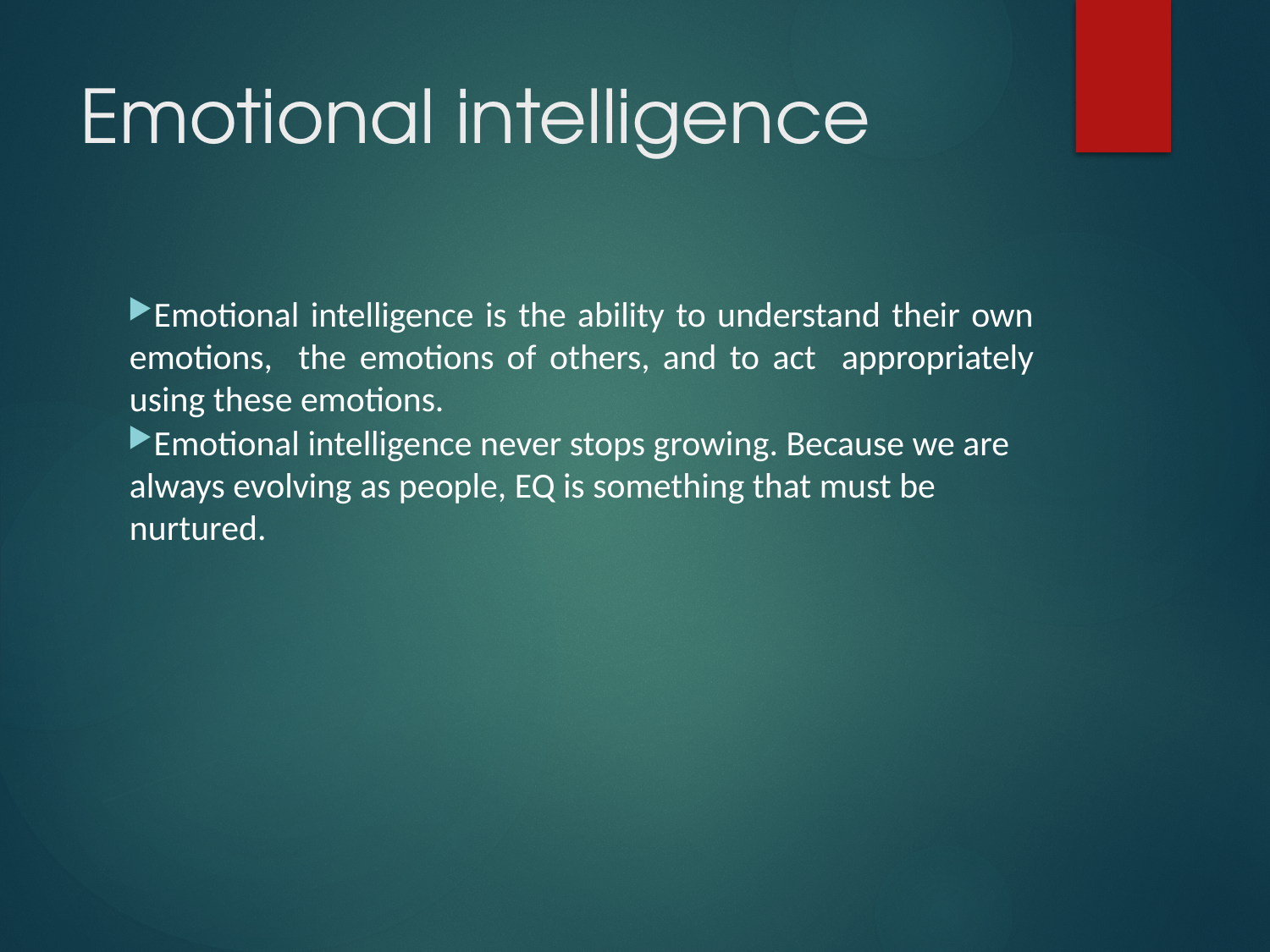

# Emotional intelligence
Emotional intelligence is the ability to understand their own emotions,  the emotions of others, and to act  appropriately using these emotions.
Emotional intelligence never stops growing. Because we are always evolving as people, EQ is something that must be nurtured.